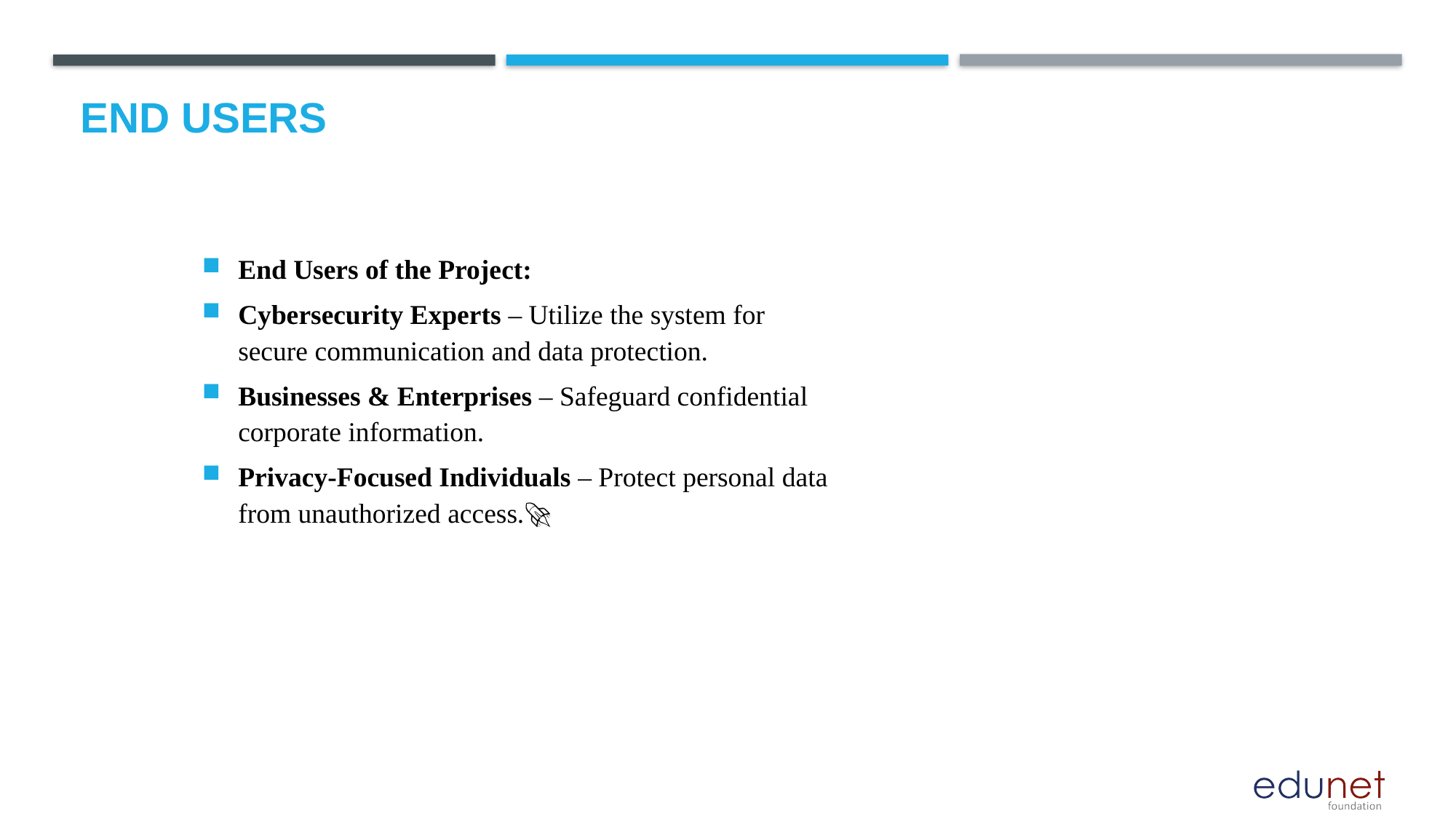

# End users
End Users of the Project:
Cybersecurity Experts – Utilize the system for secure communication and data protection.
Businesses & Enterprises – Safeguard confidential corporate information.
Privacy-Focused Individuals – Protect personal data from unauthorized access.🚀